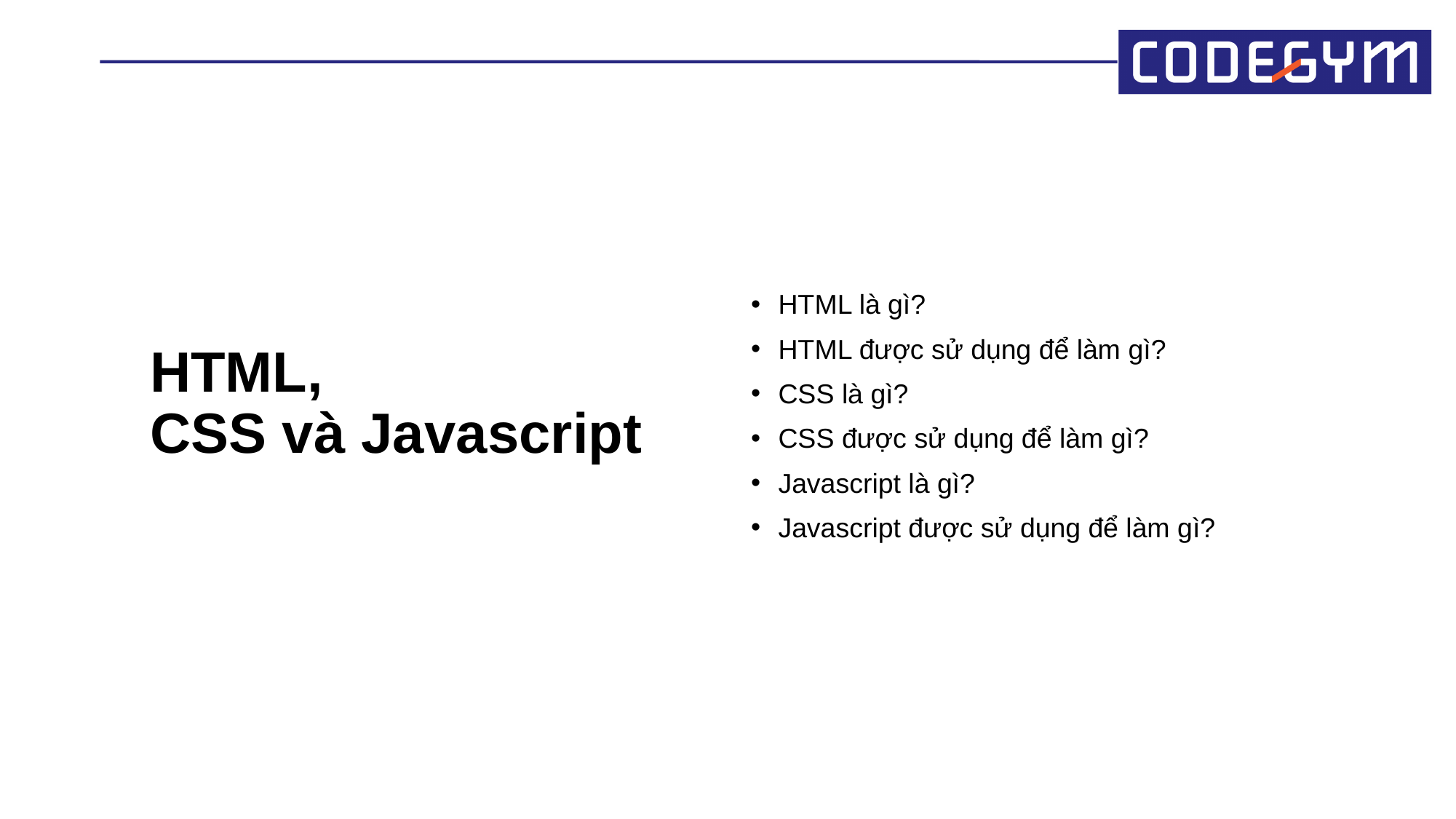

HTML là gì?
HTML được sử dụng để làm gì?
CSS là gì?
CSS được sử dụng để làm gì?
Javascript là gì?
Javascript được sử dụng để làm gì?
# HTML, CSS và Javascript